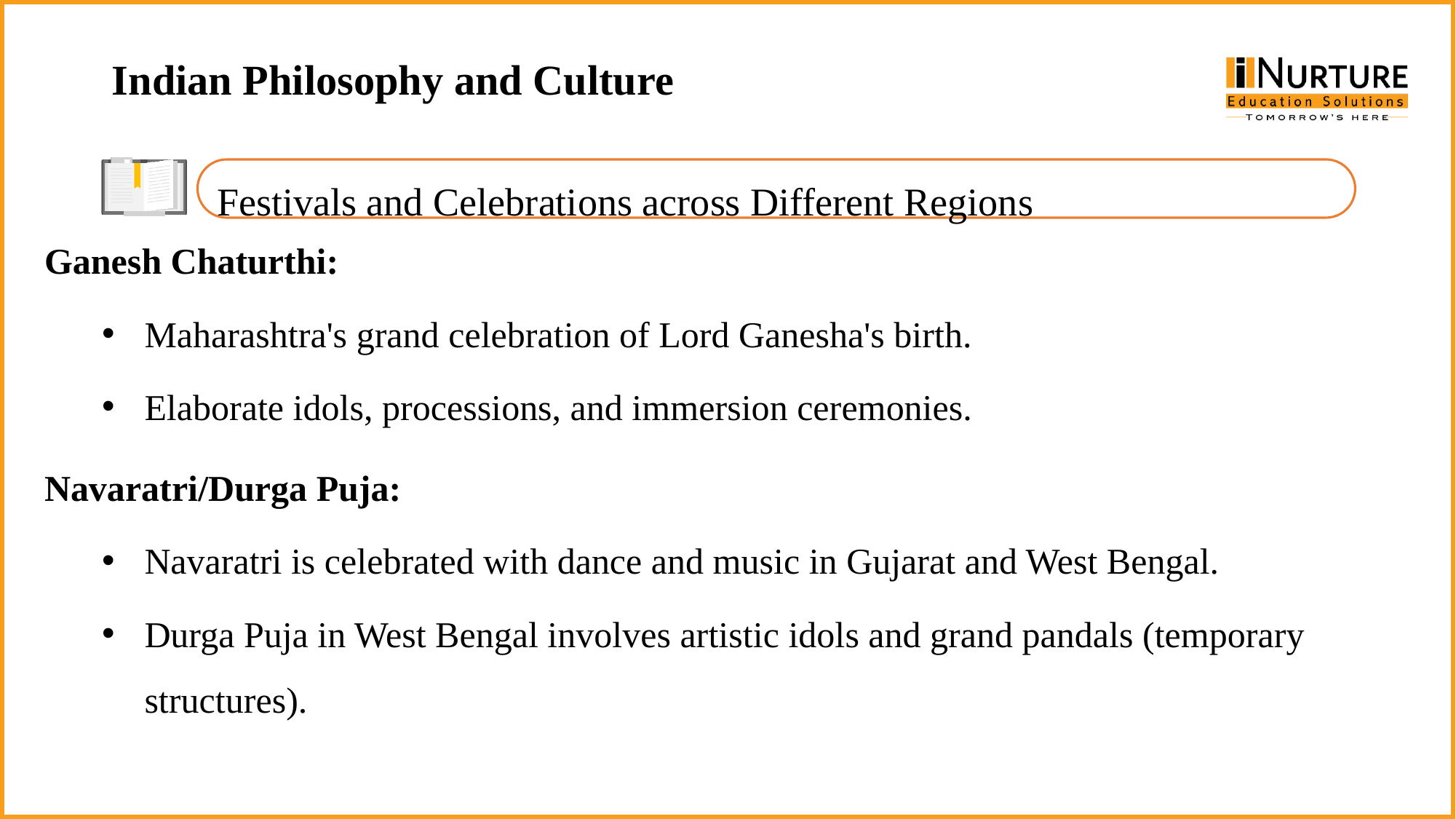

Indian Philosophy and Culture

Festivals and Celebrations across Different Regions

Ganesh Chaturthi:
Maharashtra's grand celebration of Lord Ganesha's birth.
Elaborate idols, processions, and immersion ceremonies.
Navaratri/Durga Puja:
Navaratri is celebrated with dance and music in Gujarat and West Bengal.
Durga Puja in West Bengal involves artistic idols and grand pandals (temporary structures).